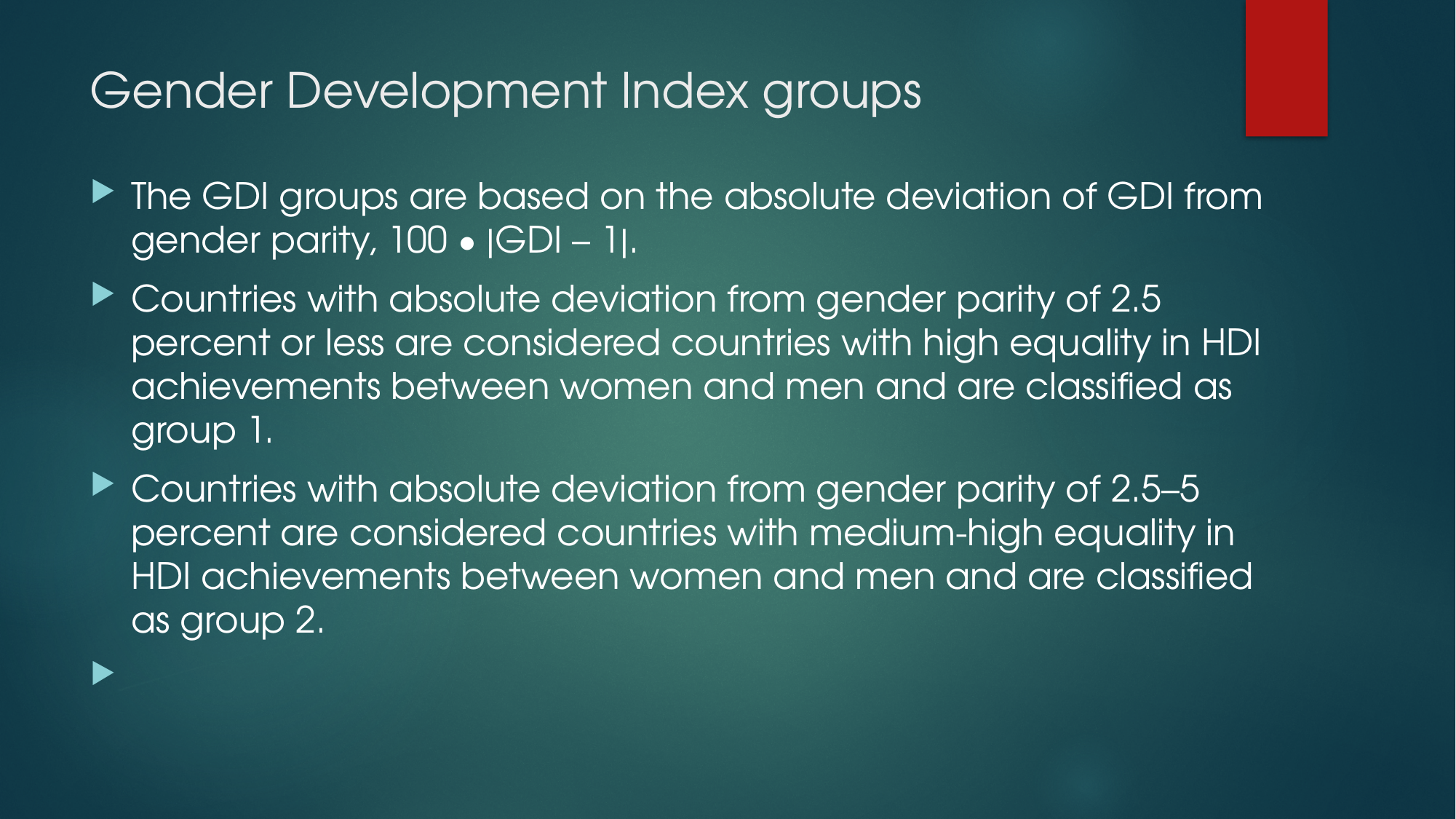

# Gender Development Index groups
The GDI groups are based on the absolute deviation of GDI from gender parity, 100 ∙ |GDI – 1|.
Countries with absolute deviation from gender parity of 2.5 percent or less are considered countries with high equality in HDI achievements between women and men and are classified as group 1.
Countries with absolute deviation from gender parity of 2.5–5 percent are considered countries with medium-high equality in HDI achievements between women and men and are classified as group 2.